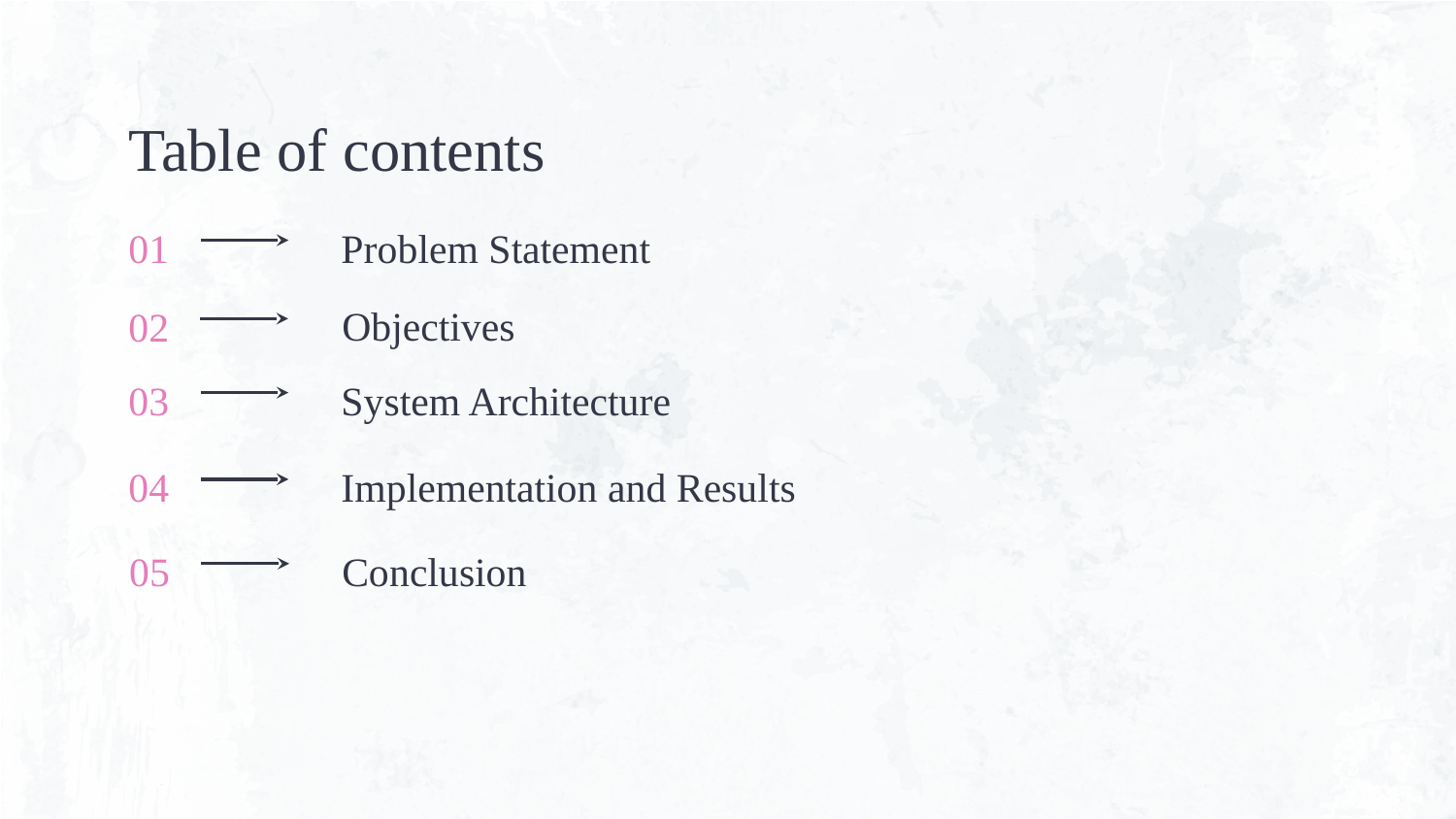

Table of contents
# 01
Problem Statement
Objectives
02
03
System Architecture
04
Implementation and Results
05
Conclusion